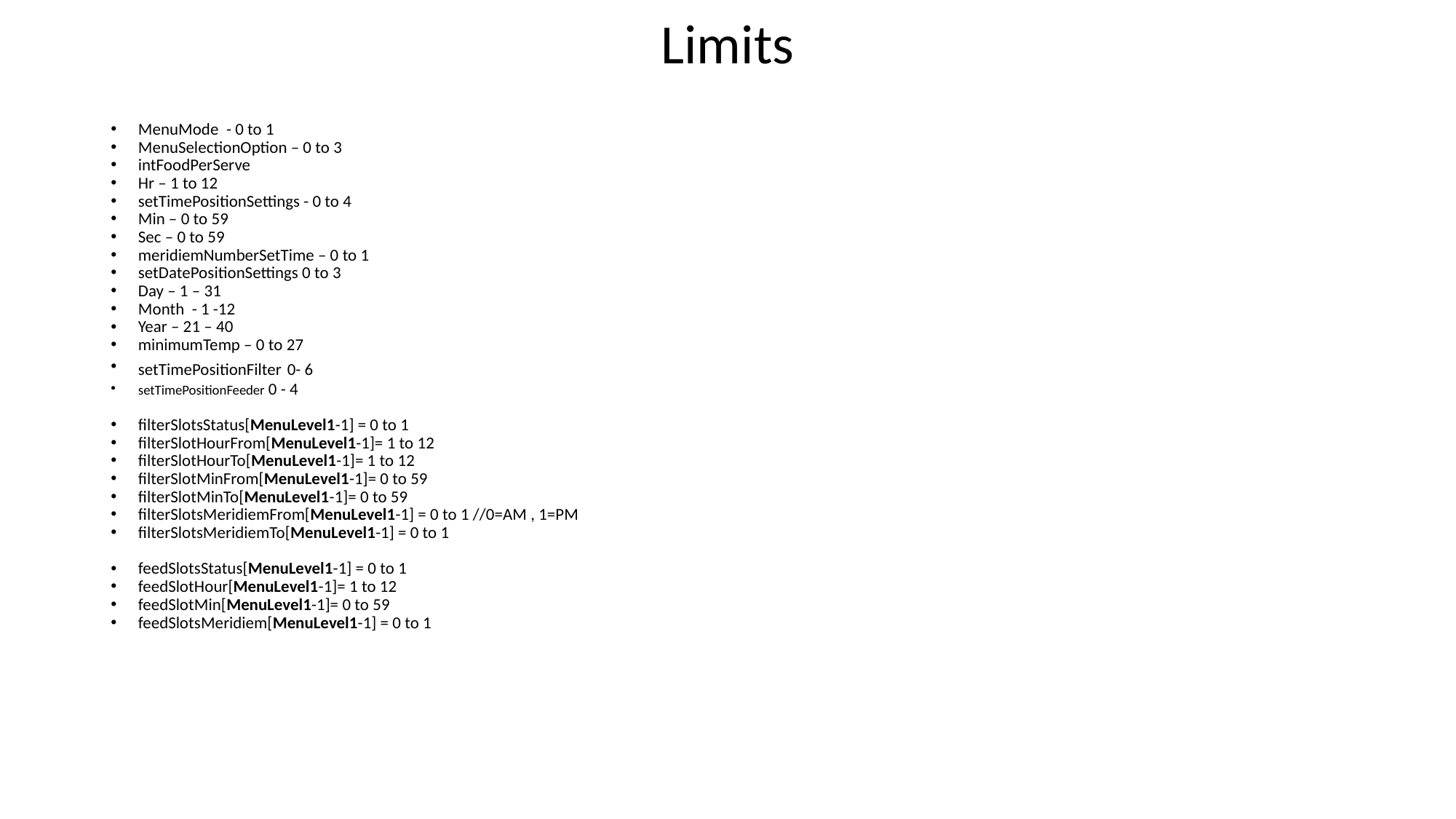

# Limits
MenuMode  - 0 to 1
MenuSelectionOption – 0 to 3
intFoodPerServe
Hr – 1 to 12
setTimePositionSettings - 0 to 4
Min – 0 to 59
Sec – 0 to 59
meridiemNumberSetTime – 0 to 1
setDatePositionSettings 0 to 3
Day – 1 – 31
Month  - 1 -12
Year – 21 – 40
minimumTemp – 0 to 27
setTimePositionFilter 0- 6
setTimePositionFeeder 0 - 4

filterSlotsStatus[MenuLevel1-1] = 0 to 1
filterSlotHourFrom[MenuLevel1-1]= 1 to 12
filterSlotHourTo[MenuLevel1-1]= 1 to 12
filterSlotMinFrom[MenuLevel1-1]= 0 to 59
filterSlotMinTo[MenuLevel1-1]= 0 to 59
filterSlotsMeridiemFrom[MenuLevel1-1] = 0 to 1 //0=AM , 1=PM
filterSlotsMeridiemTo[MenuLevel1-1] = 0 to 1

feedSlotsStatus[MenuLevel1-1] = 0 to 1
feedSlotHour[MenuLevel1-1]= 1 to 12
feedSlotMin[MenuLevel1-1]= 0 to 59
feedSlotsMeridiem[MenuLevel1-1] = 0 to 1